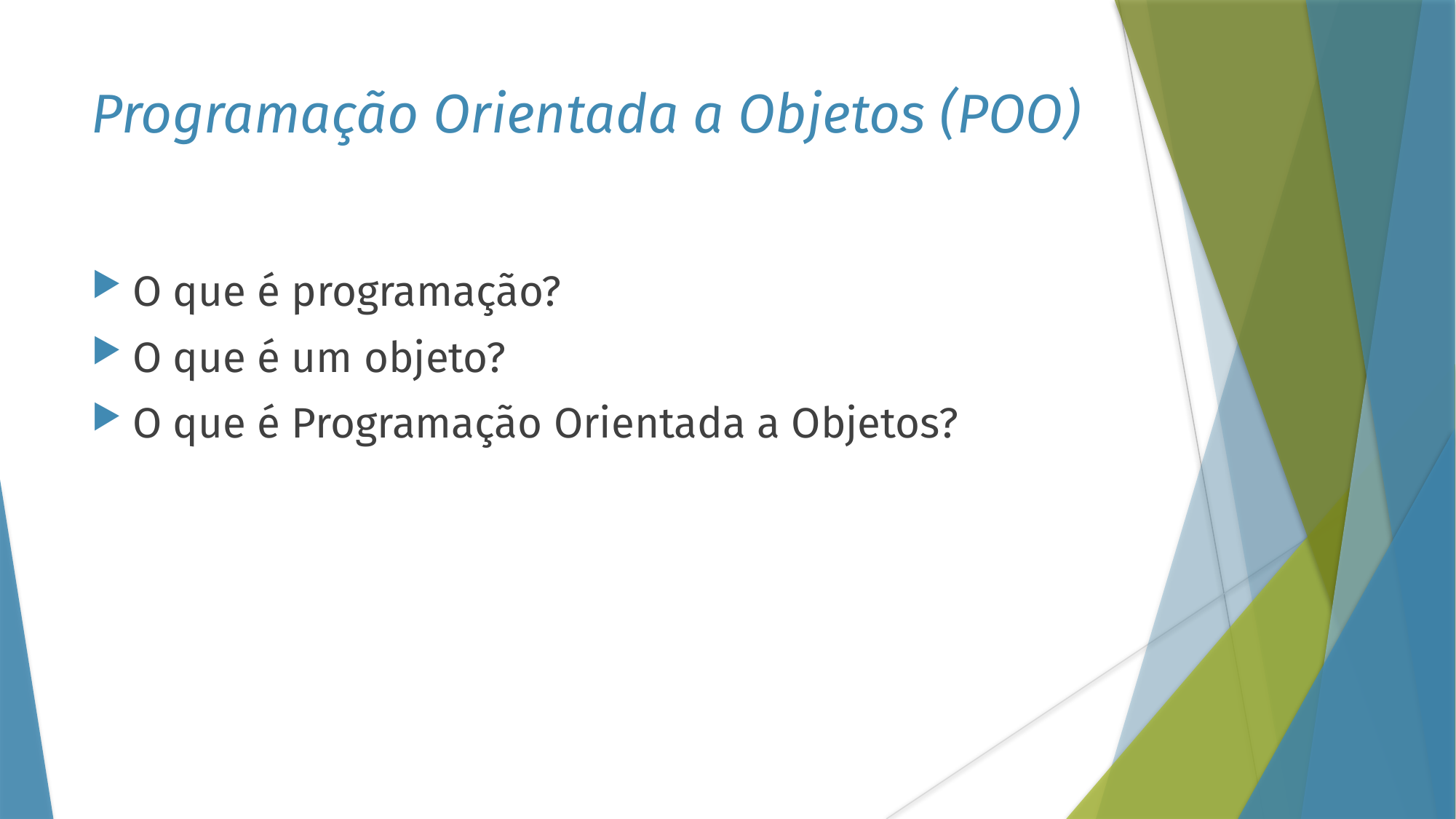

Programação Orientada a Objetos (POO)
O que é programação?
O que é um objeto?
O que é Programação Orientada a Objetos?